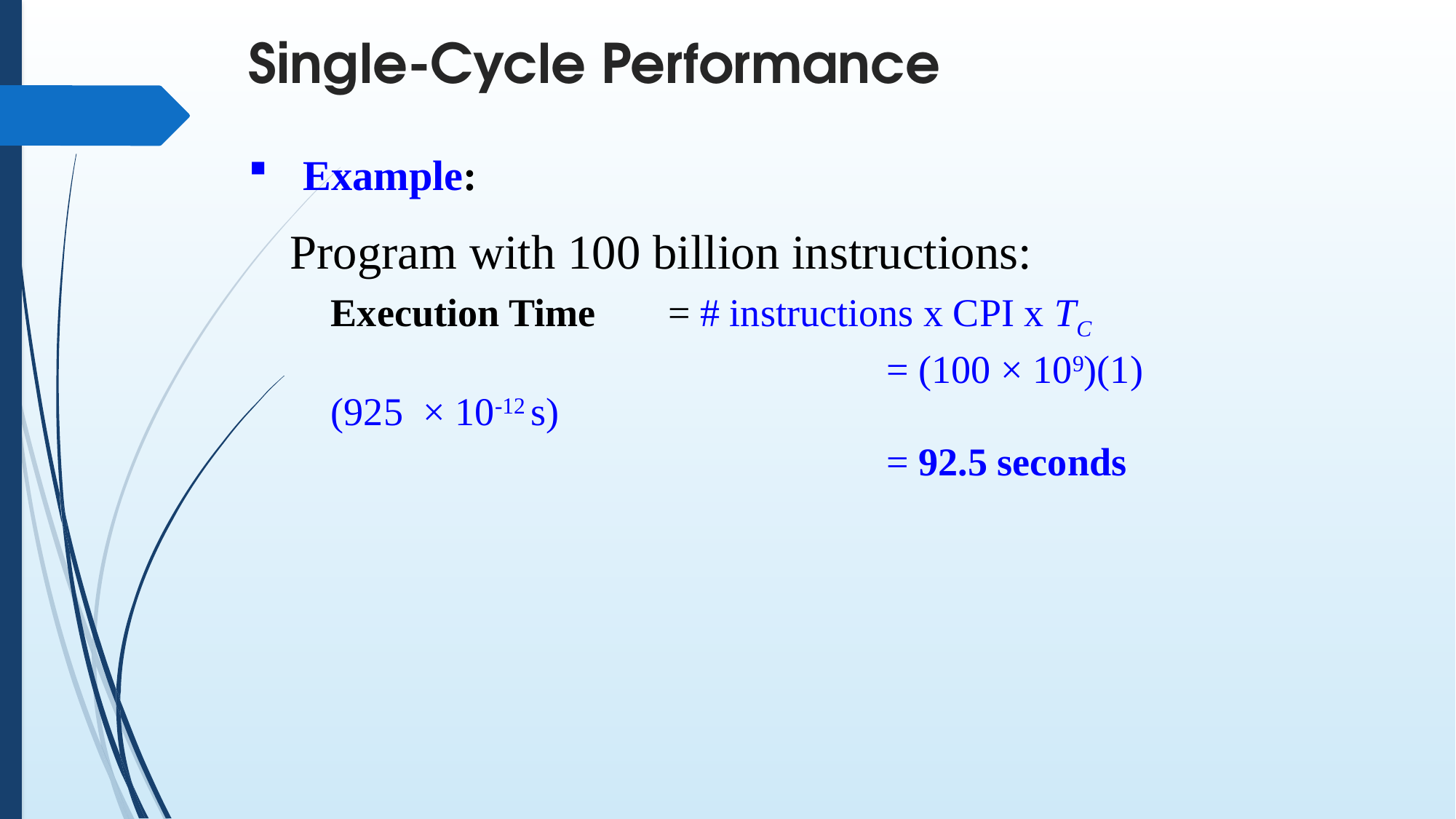

# Single-Cycle Performance

Example:

Program with 100 billion instructions:
	Execution Time	 = # instructions x CPI x TC
		           				 = (100 × 109)(1)(925  × 10-12 s)
		            			 = 92.5 seconds